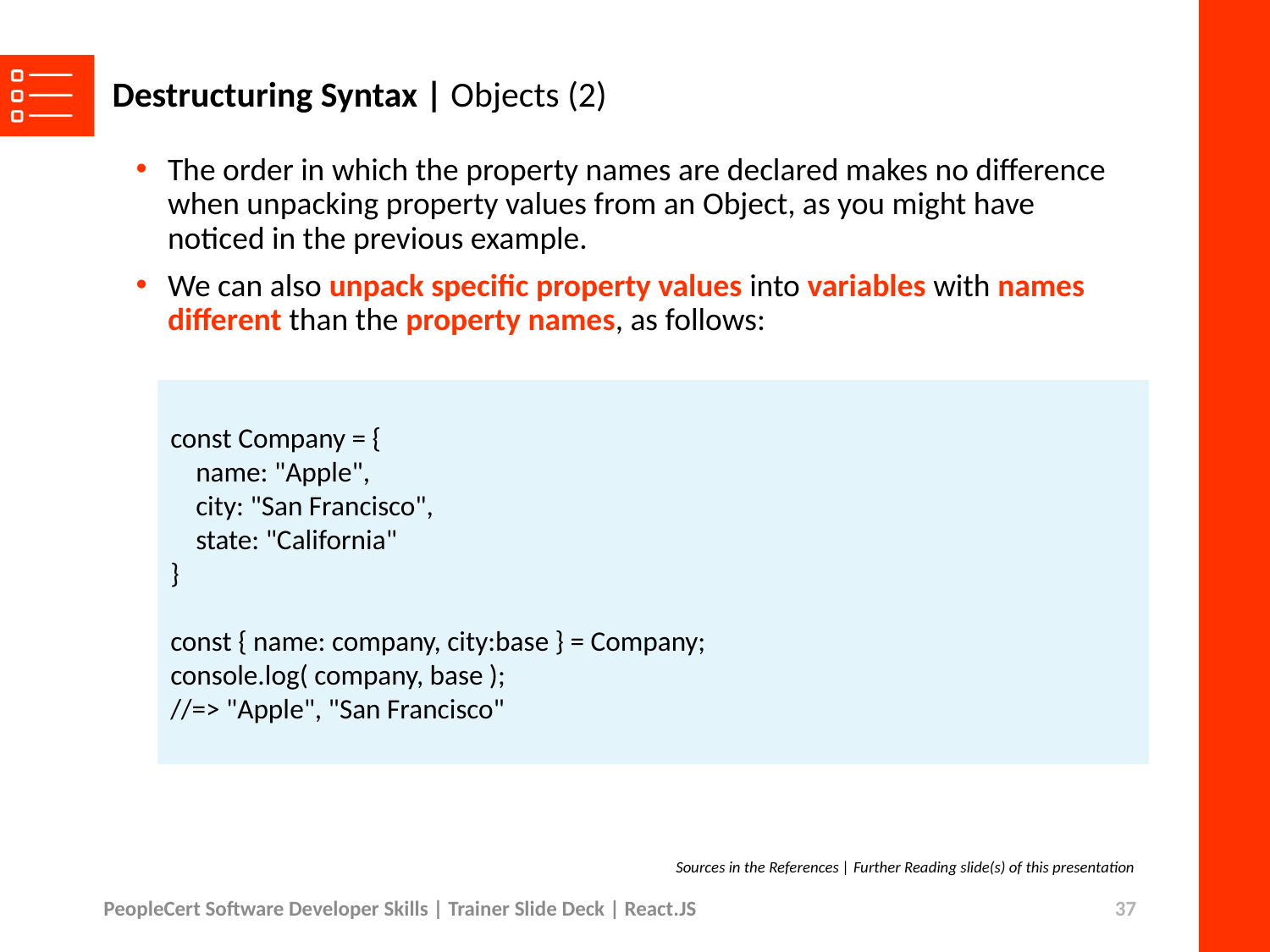

# Destructuring Syntax | Objects (2)
The order in which the property names are declared makes no difference when unpacking property values from an Object, as you might have noticed in the previous example.
We can also unpack specific property values into variables with names different than the property names, as follows:

const Company = {
    name: "Apple",
    city: "San Francisco",
    state: "California"
}

const { name: company, city:base } = Company;
console.log( company, base );
//=> "Apple", "San Francisco"

Sources in the References | Further Reading slide(s) of this presentation
PeopleCert Software Developer Skills | Trainer Slide Deck | React.JS
37